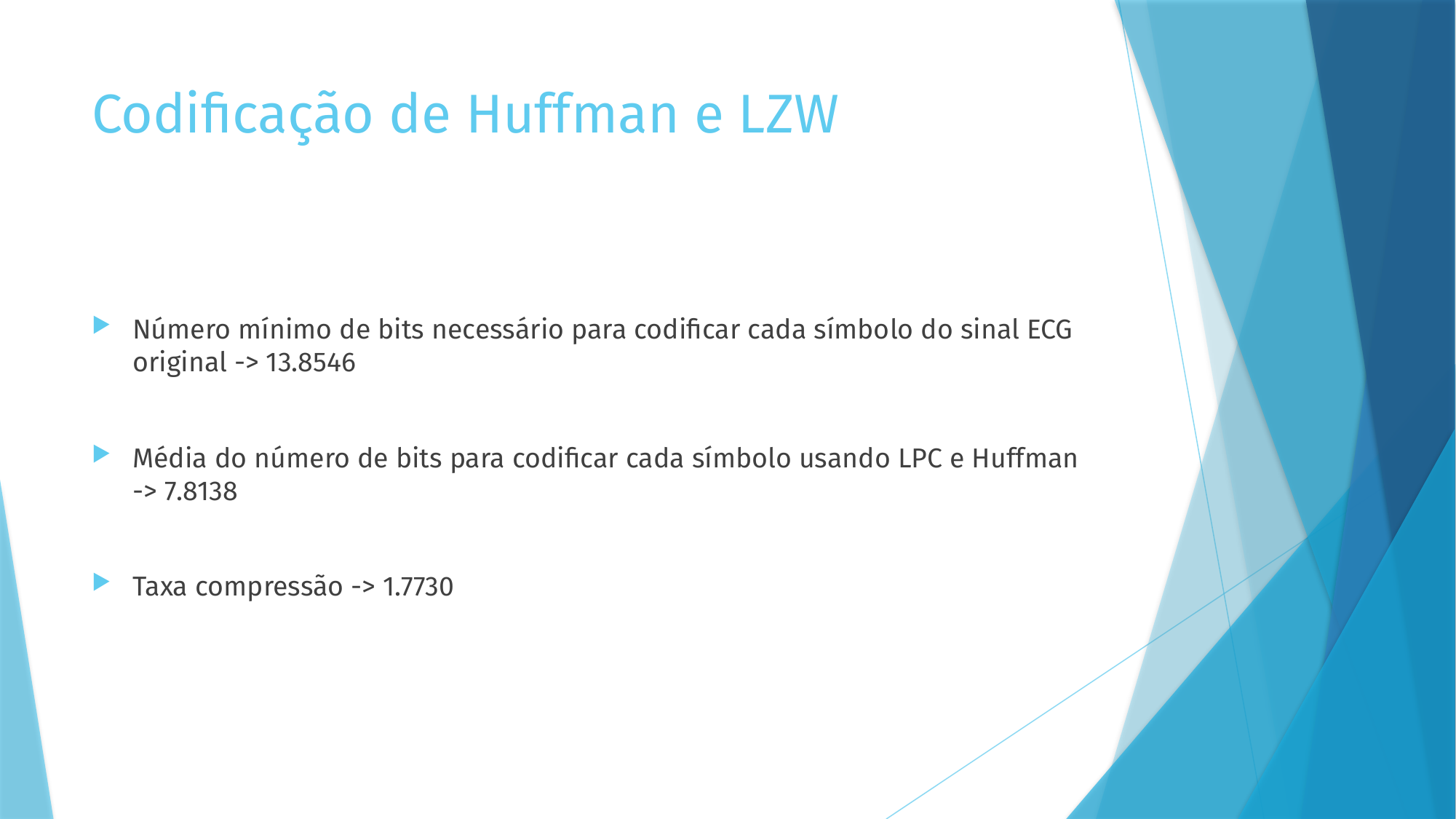

# Codificação de Huffman e LZW

Número mínimo de bits necessário para codificar cada símbolo do sinal ECG original -> 13.8546

Média do número de bits para codificar cada símbolo usando LPC e Huffman -> 7.8138

Taxa compressão -> 1.7730